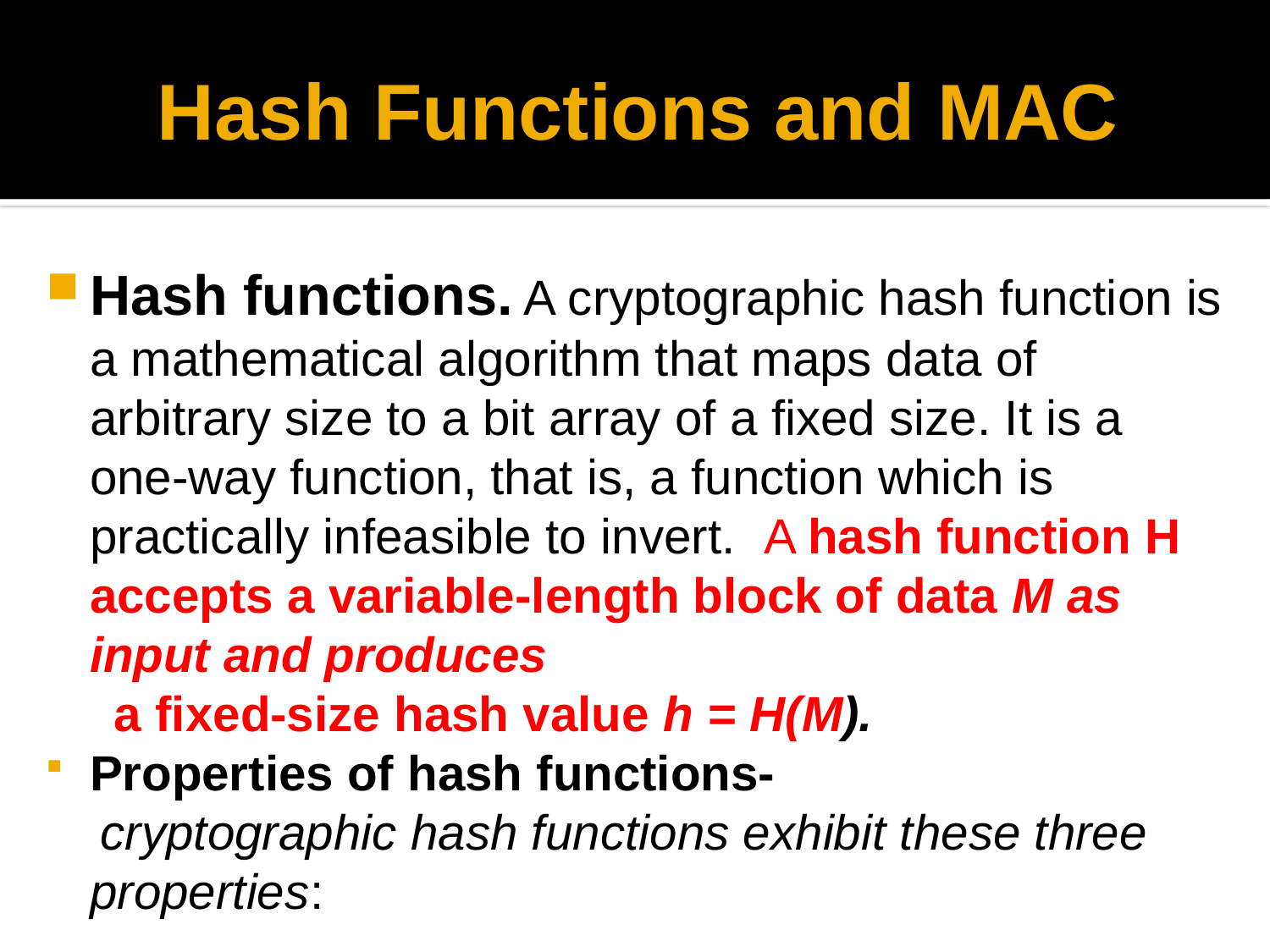

# Hash Functions and MAC
Hash functions. A cryptographic hash function is a mathematical algorithm that maps data of arbitrary size to a bit array of a fixed size. It is a one-way function, that is, a function which is practically infeasible to invert.  A hash function H accepts a variable-length block of data M as input and produces
     a fixed-size hash value h = H(M).
Properties of hash functions-
    cryptographic hash functions exhibit these three properties: